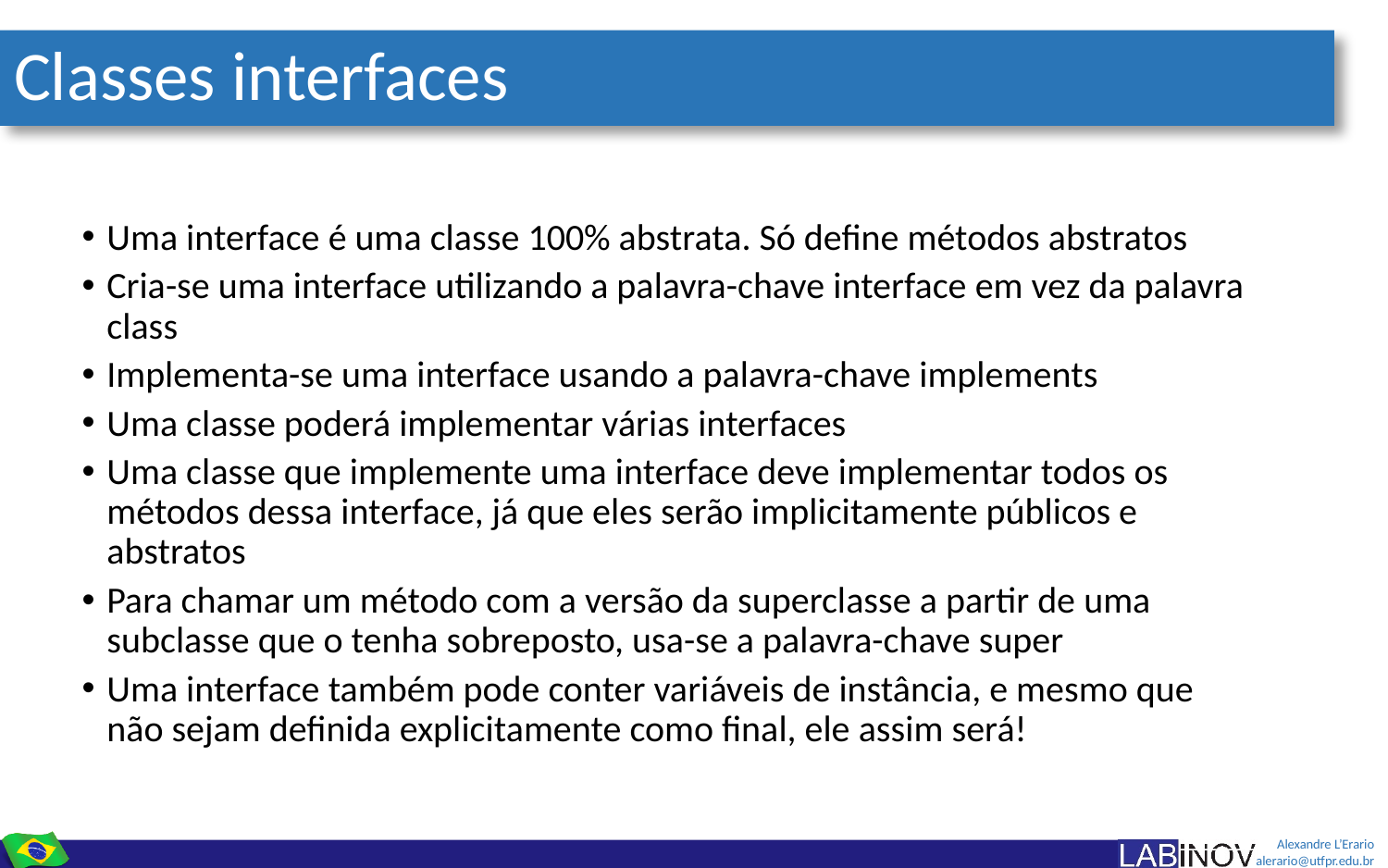

# Classes interfaces
Uma interface é uma classe 100% abstrata. Só define métodos abstratos
Cria-se uma interface utilizando a palavra-chave interface em vez da palavra class
Implementa-se uma interface usando a palavra-chave implements
Uma classe poderá implementar várias interfaces
Uma classe que implemente uma interface deve implementar todos os métodos dessa interface, já que eles serão implicitamente públicos e abstratos
Para chamar um método com a versão da superclasse a partir de uma subclasse que o tenha sobreposto, usa-se a palavra-chave super
Uma interface também pode conter variáveis de instância, e mesmo que não sejam definida explicitamente como final, ele assim será!